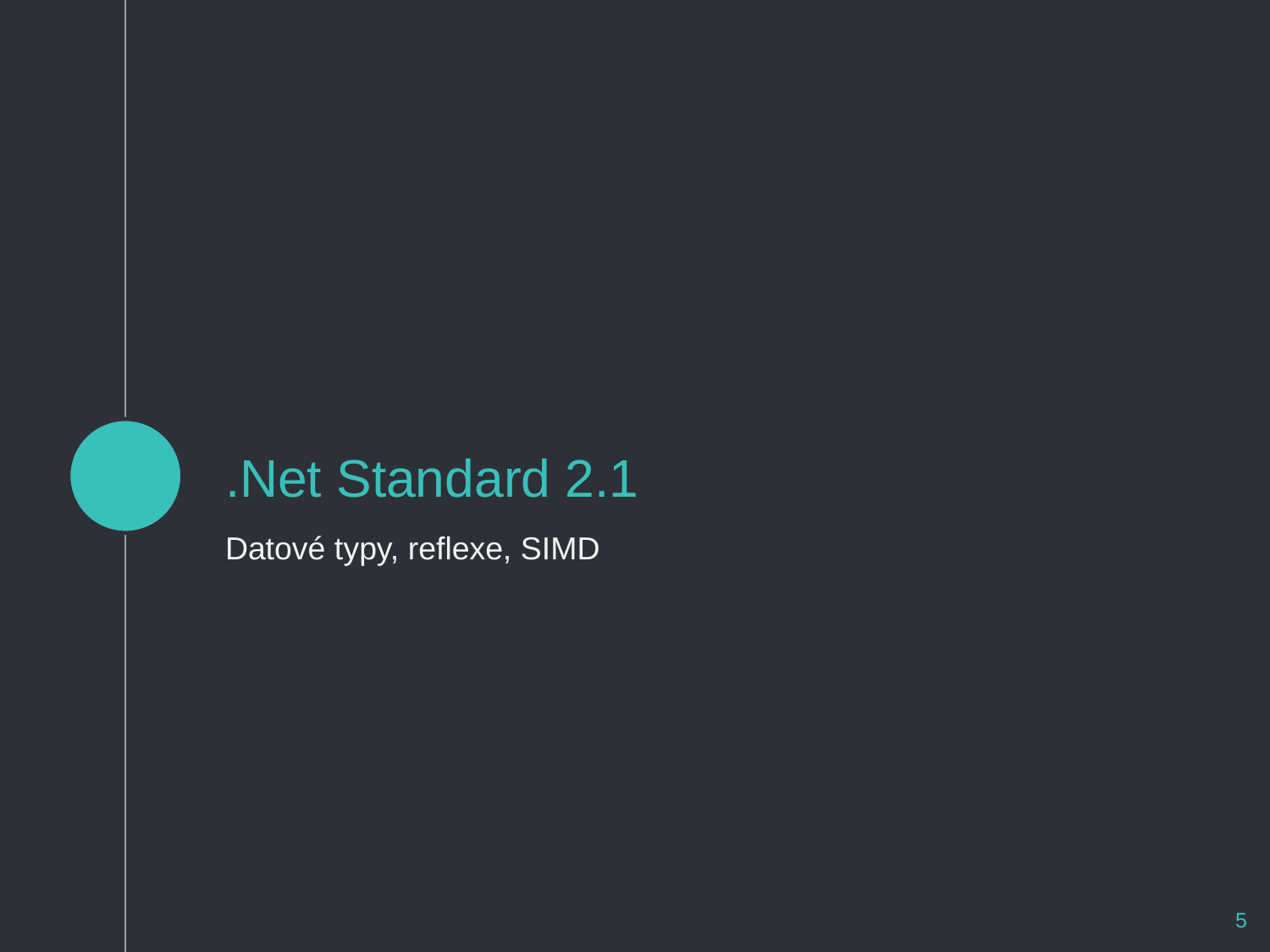

# .Net Standard 2.1
Datové typy, reflexe, SIMD
5